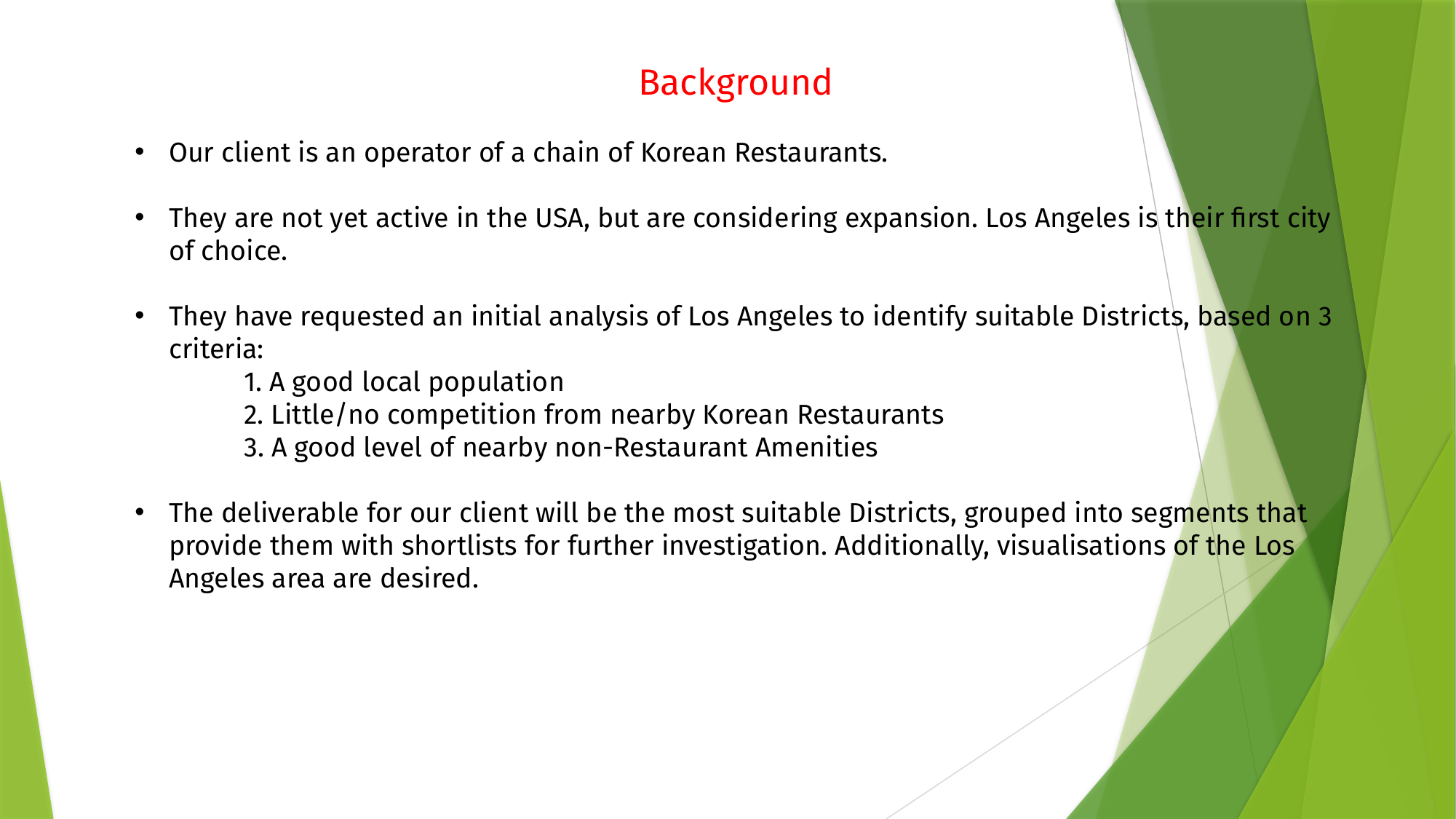

Background

Our client is an operator of a chain of Korean Restaurants.

They are not yet active in the USA, but are considering expansion. Los Angeles is their first city of choice.

They have requested an initial analysis of Los Angeles to identify suitable Districts, based on 3 criteria:
	1. A good local population
	2. Little/no competition from nearby Korean Restaurants
	3. A good level of nearby non-Restaurant Amenities

The deliverable for our client will be the most suitable Districts, grouped into segments that provide them with shortlists for further investigation. Additionally, visualisations of the Los Angeles area are desired.